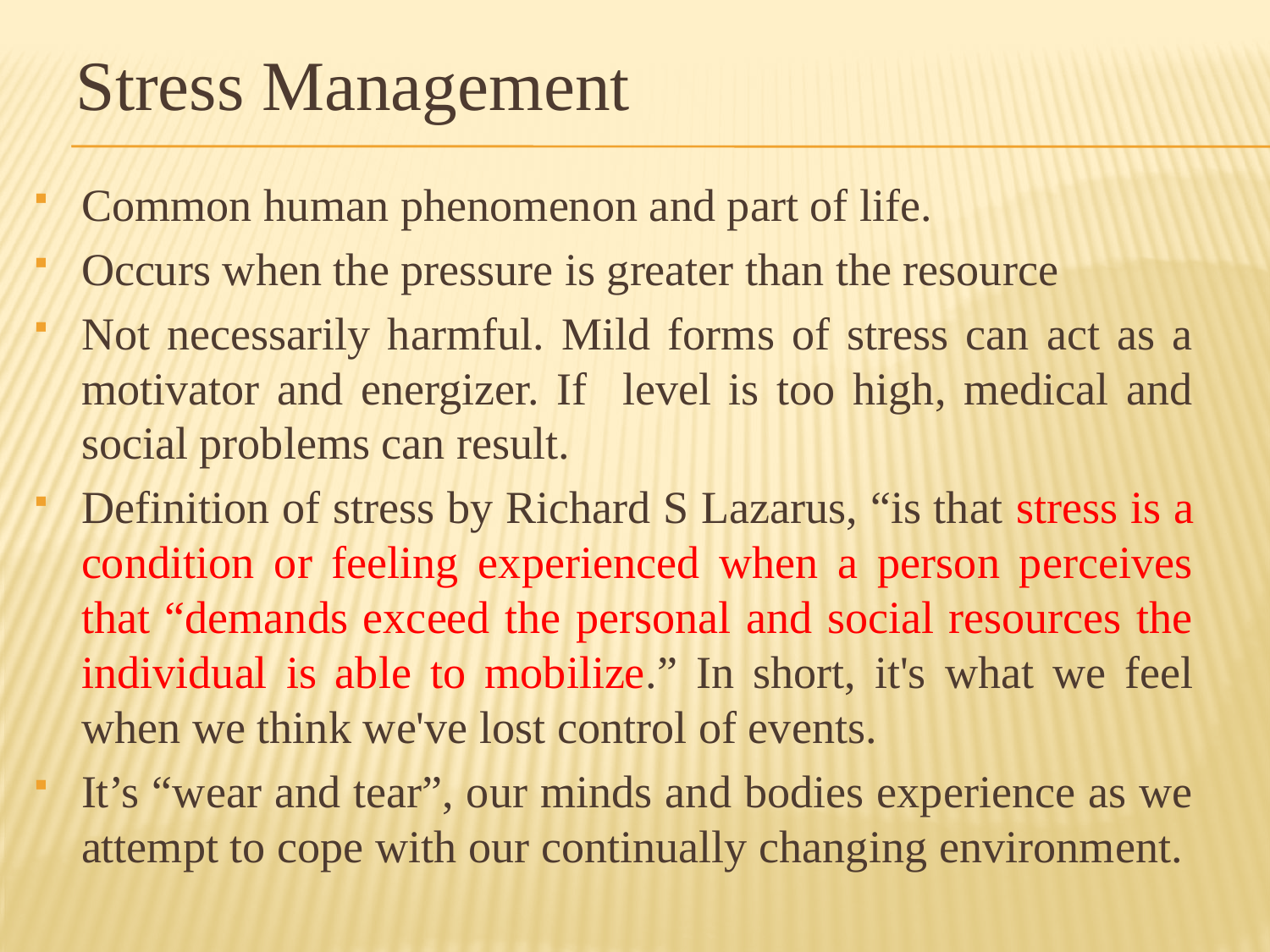

# Stress Management
Common human phenomenon and part of life.
Occurs when the pressure is greater than the resource
Not necessarily harmful. Mild forms of stress can act as a motivator and energizer. If  level is too high, medical and social problems can result.
Definition of stress by Richard S Lazarus, “is that stress is a condition or feeling experienced when a person perceives that “demands exceed the personal and social resources the individual is able to mobilize.” In short, it's what we feel when we think we've lost control of events.
It’s “wear and tear”, our minds and bodies experience as we attempt to cope with our continually changing environment.